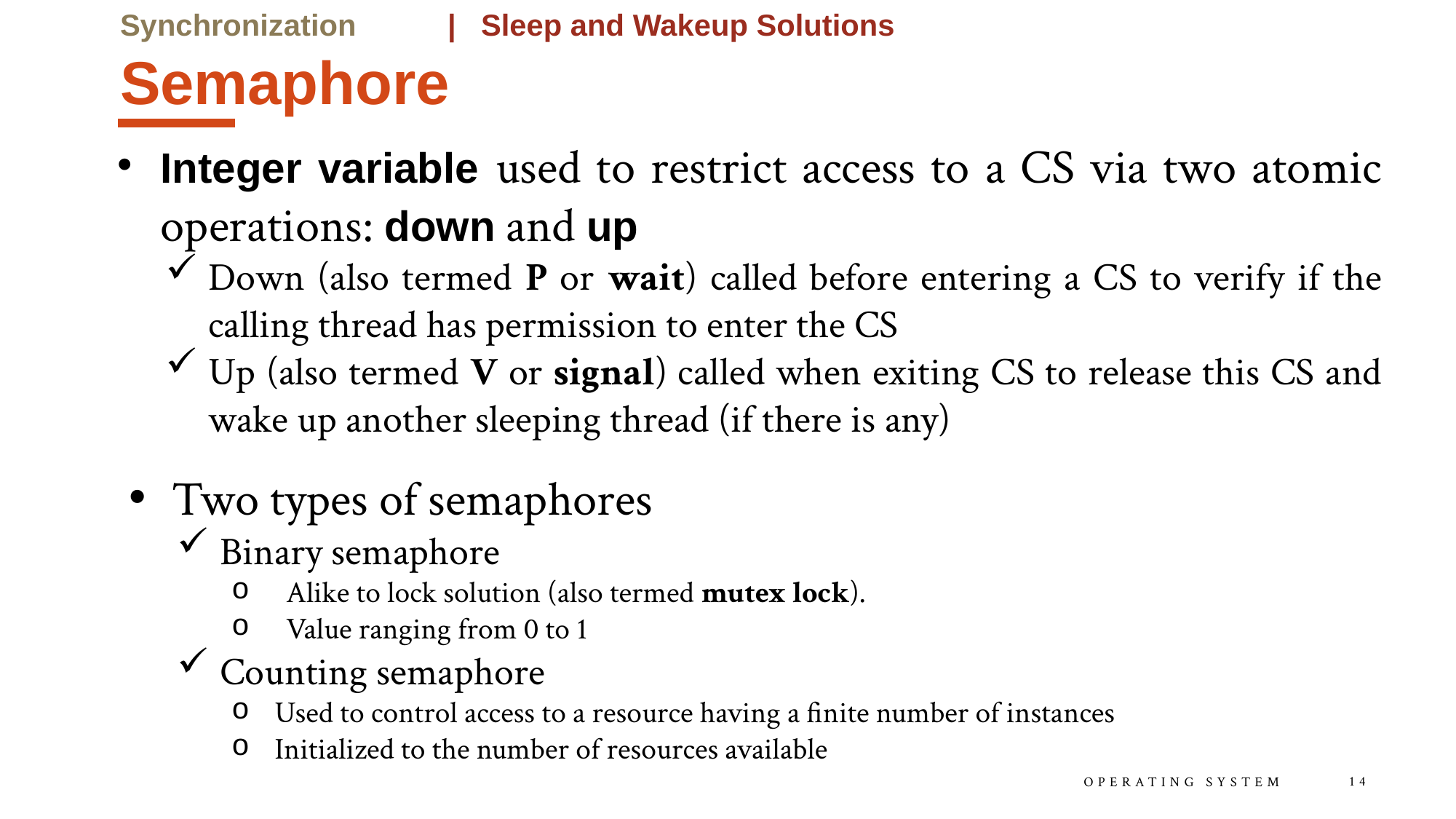

Synchronization	|   Sleep and Wakeup Solutions
# Semaphore
Integer variable used to restrict access to a CS via two atomic operations: down and up
Down (also termed P or wait) called before entering a CS to verify if the calling thread has permission to enter the CS
Up (also termed V or signal) called when exiting CS to release this CS and wake up another sleeping thread (if there is any)

Two types of semaphores
Binary semaphore
Alike to lock solution (also termed mutex lock).
Value ranging from 0 to 1
Counting semaphore
Used to control access to a resource having a finite number of instances
Initialized to the number of resources available

Operating System
14